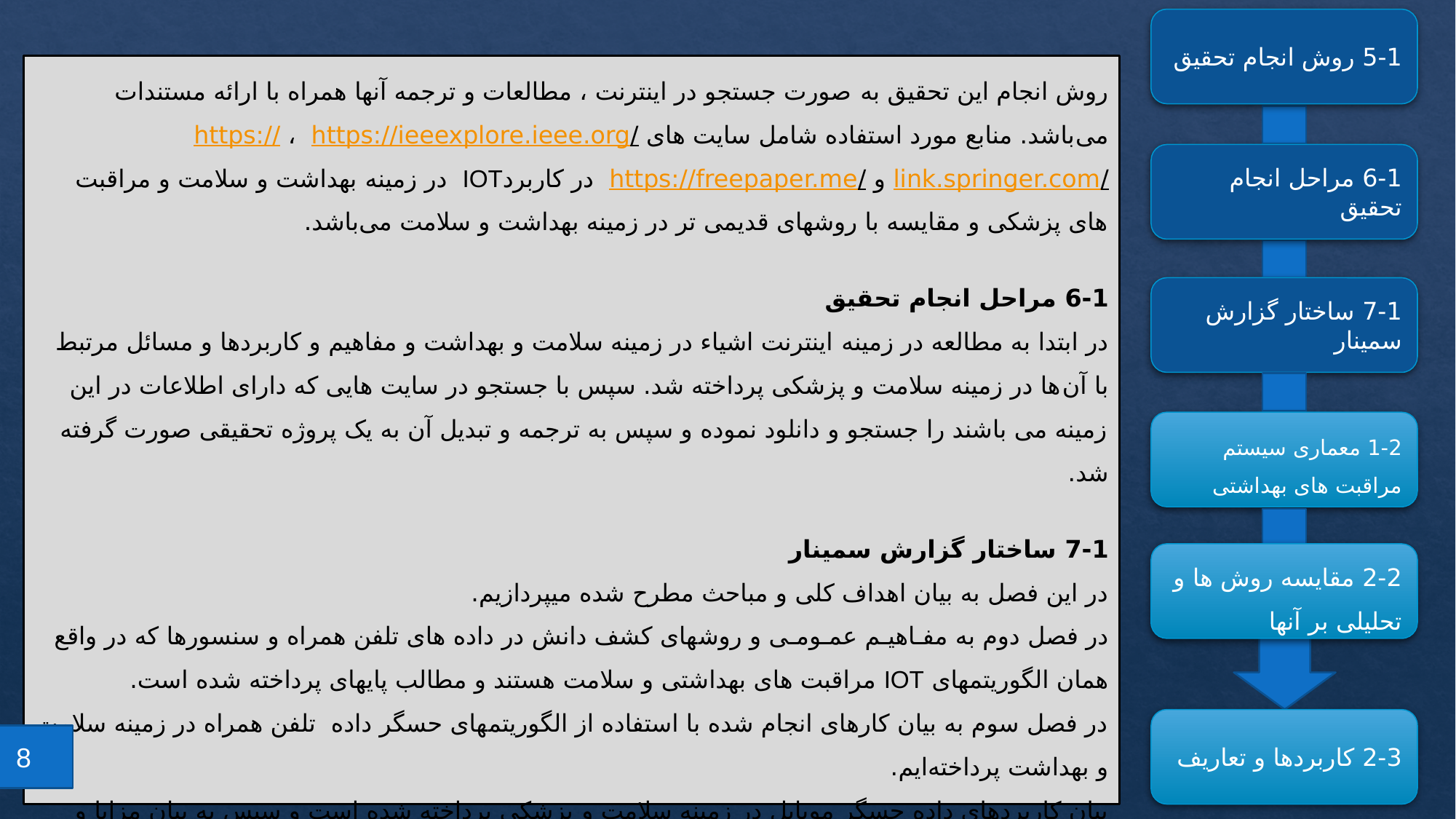

5-1 روش انجام تحقیق
روش انجام این تحقیق به‌ صورت جستجو در اینترنت ، مطالعات و ترجمه آنها همراه با ارائه مستندات می‌باشد. منابع مورد استفاده شامل سایت های https://ieeexplore.ieee.org/  ، https://link.springer.com/ و https://freepaper.me/  در کاربردIOT  در زمینه بهداشت و سلامت و مراقبت های پزشکی و مقایسه با روشهای قدیمی تر در زمینه بهداشت و سلامت می‌باشد.

6-1 مراحل انجام تحقیق
در ابتدا به مطالعه در زمینه‌ اینترنت اشیاء در زمینه سلامت و بهداشت و مفاهیم و کاربردها و مسائل مرتبط با آن‌ها در زمینه سلامت و پزشکی پرداخته شد. سپس با جستجو در سایت هایی که دارای اطلاعات در این زمینه می باشند را جستجو و دانلود نموده و سپس به ترجمه و تبدیل آن به یک پروژه تحقیقی صورت گرفته شد.

7-1 ساختار گزارش سمینار
در این فصل به بیان اهداف کلی و مباحث مطرح ‌شده می­پردازیم.
در فصل دوم به مفـاهیـم عمـومـی و روش­های کشف دانش در داده های تلفن همراه و سنسورها که در واقع همان الگوریتم­های IOT مراقبت های بهداشتی و سلامت هستند و مطالب پایه­ای پرداخته ‌شده است.
در فصل سوم به بیان کارهای انجام شده با استفاده از الگوریتم­های حسگر داده  تلفن همراه در زمینه سلامت و بهداشت پرداخته‌ایم.
بیان کاربردهای داده حسگر موبایل در زمینه سلامت و پزشکی پرداخته شده است و سپس به بیان مزایا و معایب الگوریتم‌های پرکاربرد در این زمینه پرداخته شده و نتایج گرفته شده از تحقیق پرداخته شده و پیشنهاداتی برای کارهای آینده بیان شده است.

6-1 مراحل انجام تحقیق

7-1 ساختار گزارش سمینار

1-2 معماری سیستم مراقبت های بهداشتی

2-2 مقایسه روش ها و تحلیلی بر آنها

2-3 کاربردها و تعاریف
8